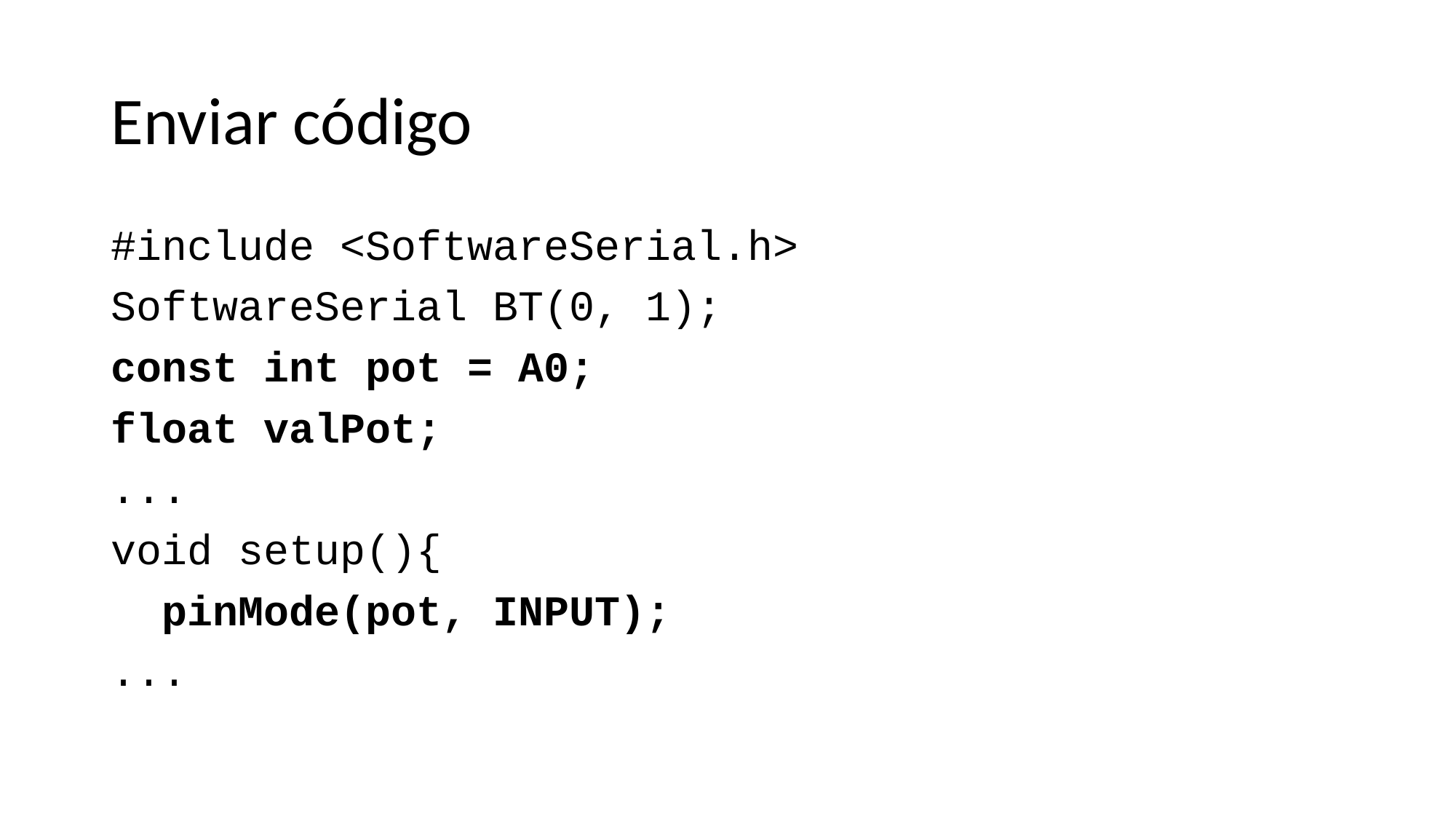

# Enviar código
#include <SoftwareSerial.h>
SoftwareSerial BT(0, 1);
const int pot = A0;
float valPot;
...
void setup(){
  pinMode(pot, INPUT);
...